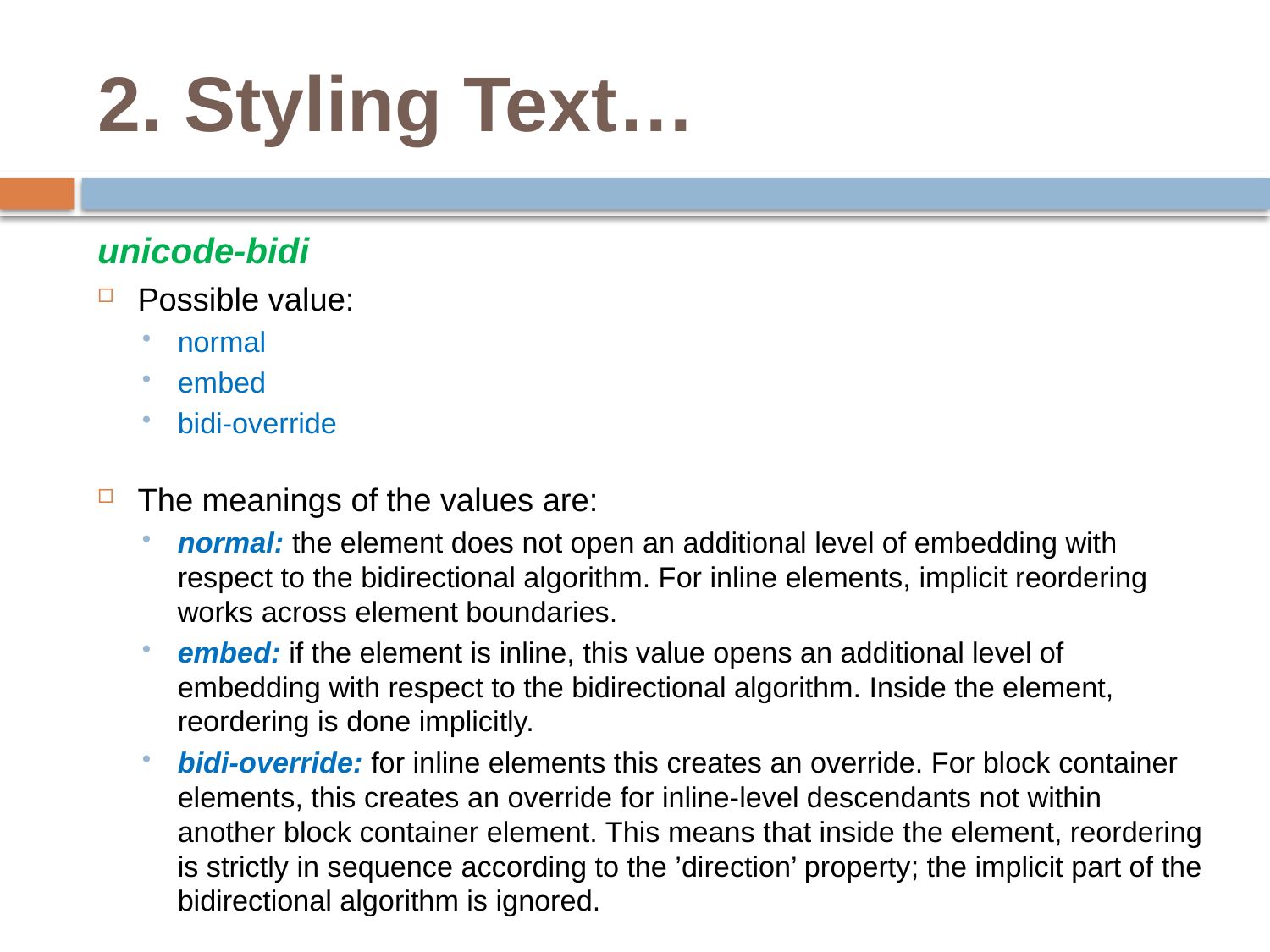

# 2. Styling Text…
unicode-bidi
Possible value:
normal
embed
bidi-override

The meanings of the values are:
normal: the element does not open an additional level of embedding with respect to the bidirectional algorithm. For inline elements, implicit reordering works across element boundaries.
embed: if the element is inline, this value opens an additional level of embedding with respect to the bidirectional algorithm. Inside the element, reordering is done implicitly.
bidi-override: for inline elements this creates an override. For block container elements, this creates an override for inline-level descendants not within another block container element. This means that inside the element, reordering is strictly in sequence according to the ’direction’ property; the implicit part of the bidirectional algorithm is ignored.